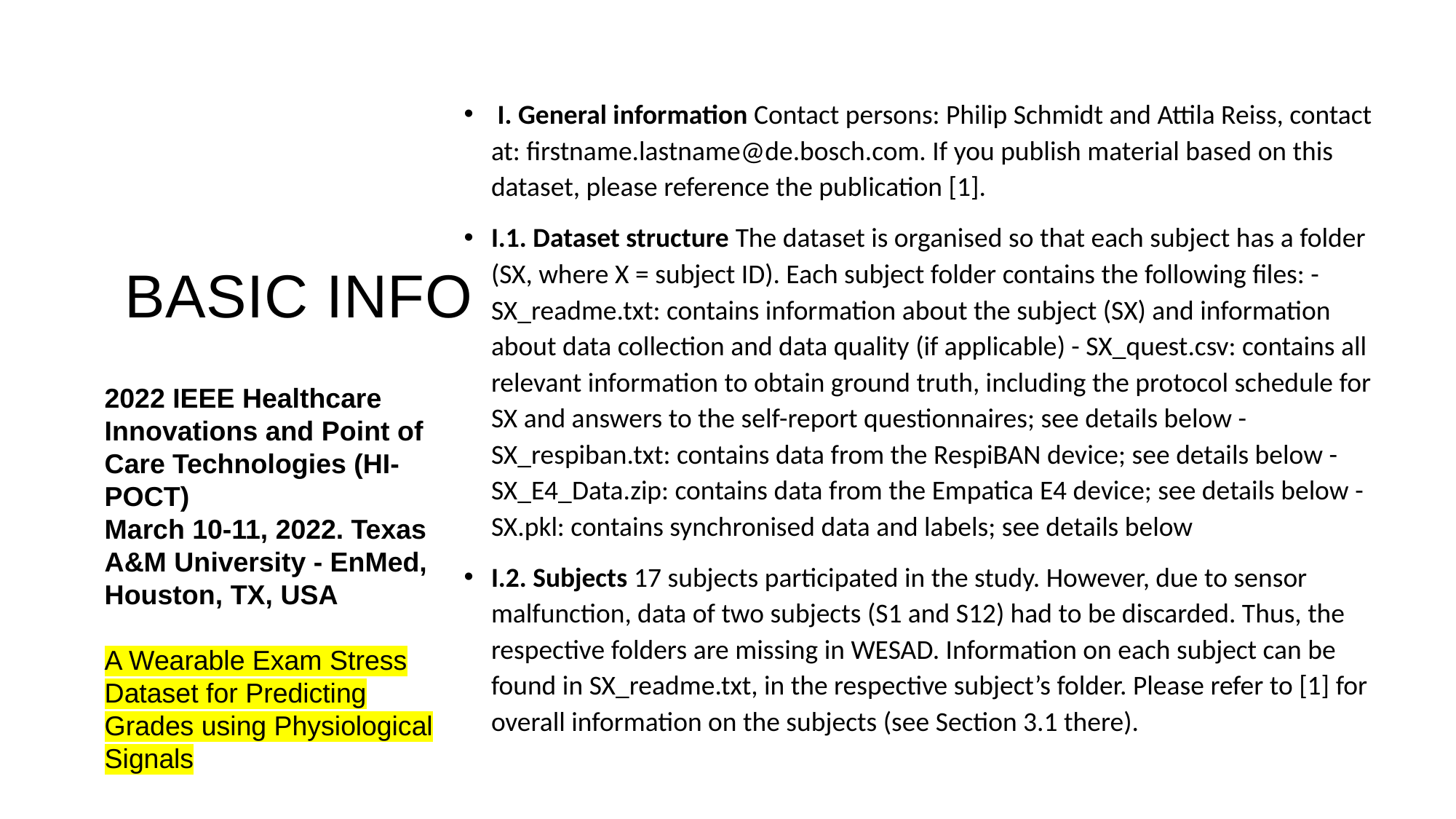

I. General information Contact persons: Philip Schmidt and Attila Reiss, contact at: firstname.lastname@de.bosch.com. If you publish material based on this dataset, please reference the publication [1].
I.1. Dataset structure The dataset is organised so that each subject has a folder (SX, where X = subject ID). Each subject folder contains the following files: - SX_readme.txt: contains information about the subject (SX) and information about data collection and data quality (if applicable) - SX_quest.csv: contains all relevant information to obtain ground truth, including the protocol schedule for SX and answers to the self-report questionnaires; see details below - SX_respiban.txt: contains data from the RespiBAN device; see details below - SX_E4_Data.zip: contains data from the Empatica E4 device; see details below - SX.pkl: contains synchronised data and labels; see details below
I.2. Subjects 17 subjects participated in the study. However, due to sensor malfunction, data of two subjects (S1 and S12) had to be discarded. Thus, the respective folders are missing in WESAD. Information on each subject can be found in SX_readme.txt, in the respective subject’s folder. Please refer to [1] for overall information on the subjects (see Section 3.1 there).
# Basic info
2022 IEEE Healthcare Innovations and Point of Care Technologies (HI-POCT)
March 10-11, 2022. Texas A&M University - EnMed, Houston, TX, USA

A Wearable Exam Stress Dataset for Predicting Grades using Physiological Signals